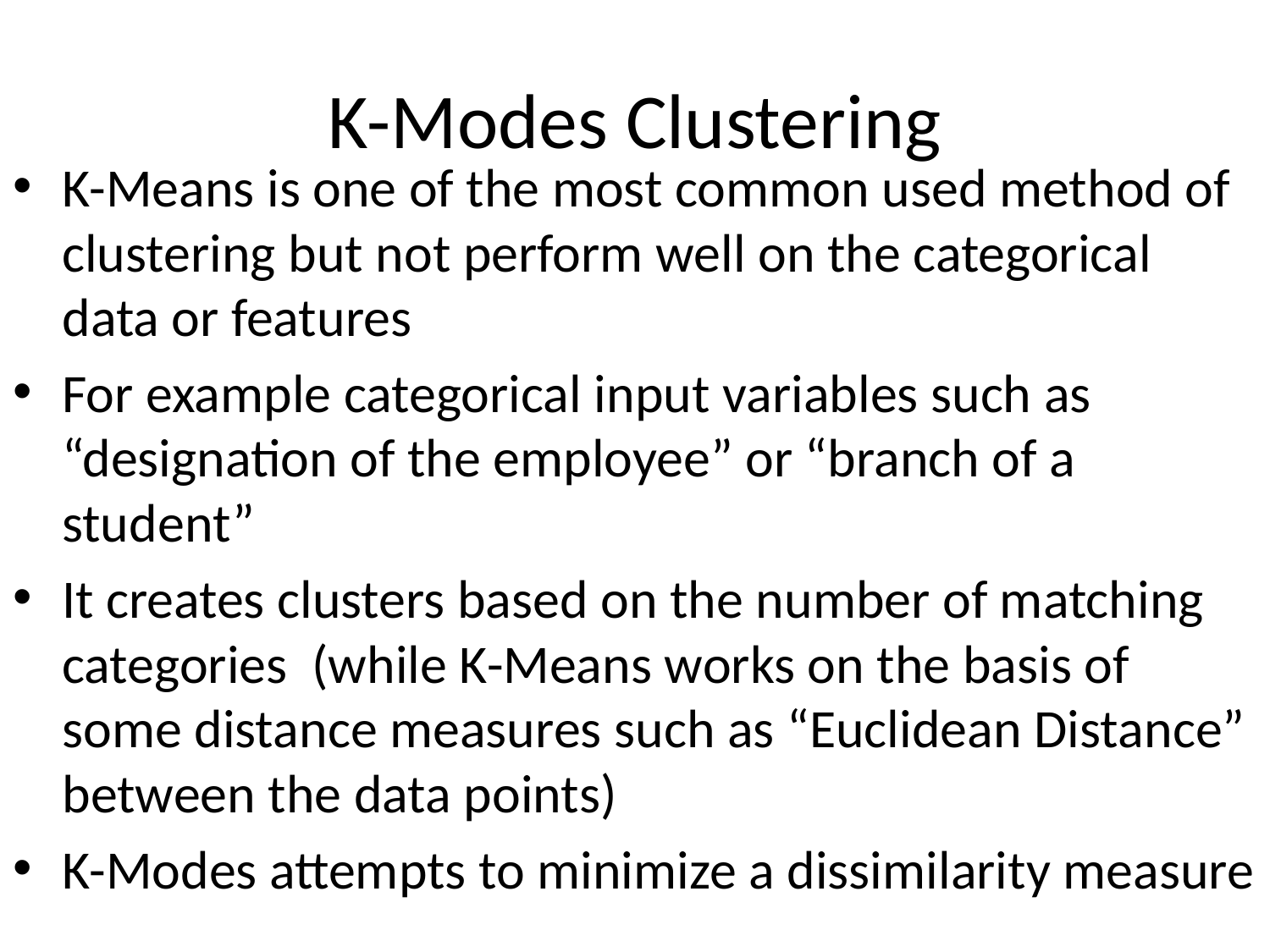

# K-Modes Clustering
K-Means is one of the most common used method of clustering but not perform well on the categorical data or features
For example categorical input variables such as “designation of the employee” or “branch of a student”
It creates clusters based on the number of matching categories  (while K-Means works on the basis of some distance measures such as “Euclidean Distance” between the data points)
K-Modes attempts to minimize a dissimilarity measure